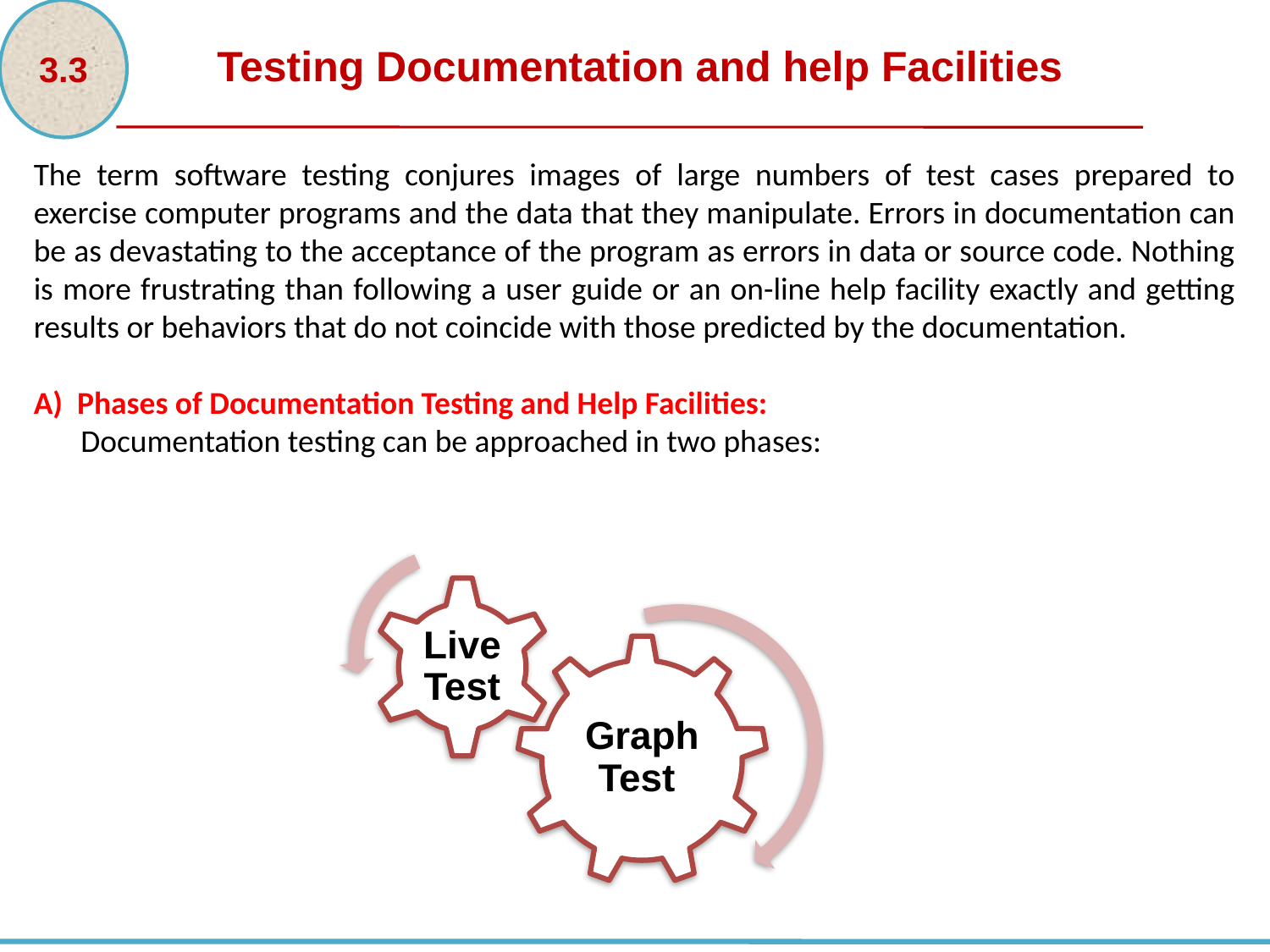

3.3
Testing Documentation and help Facilities
The term software testing conjures images of large numbers of test cases prepared to exercise computer programs and the data that they manipulate. Errors in documentation can be as devastating to the acceptance of the program as errors in data or source code. Nothing is more frustrating than following a user guide or an on-line help facility exactly and getting results or behaviors that do not coincide with those predicted by the documentation.

A)  Phases of Documentation Testing and Help Facilities:
Documentation testing can be approached in two phases:

Graph Test
Live Test